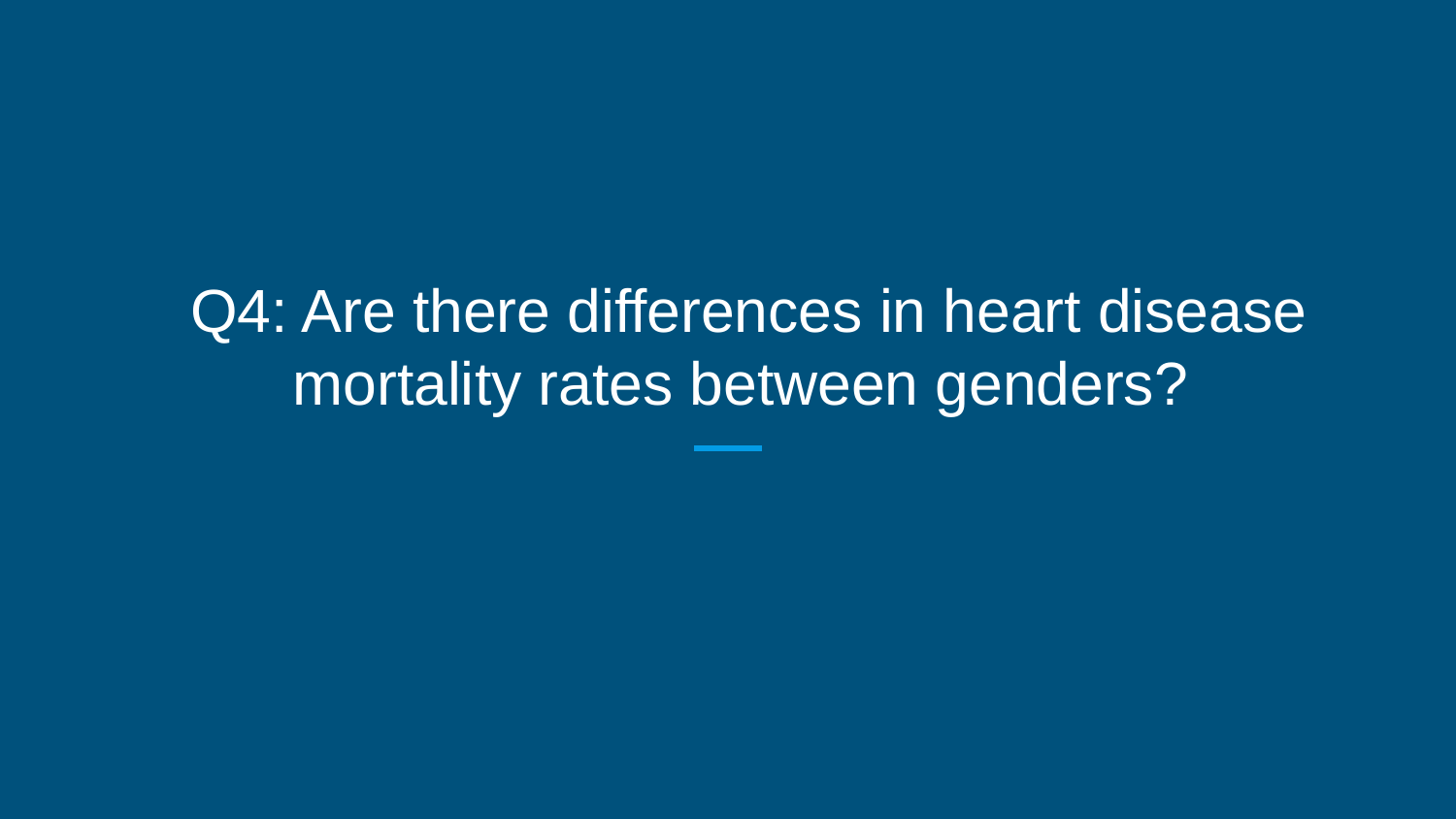

# Q4: Are there differences in heart disease mortality rates between genders?